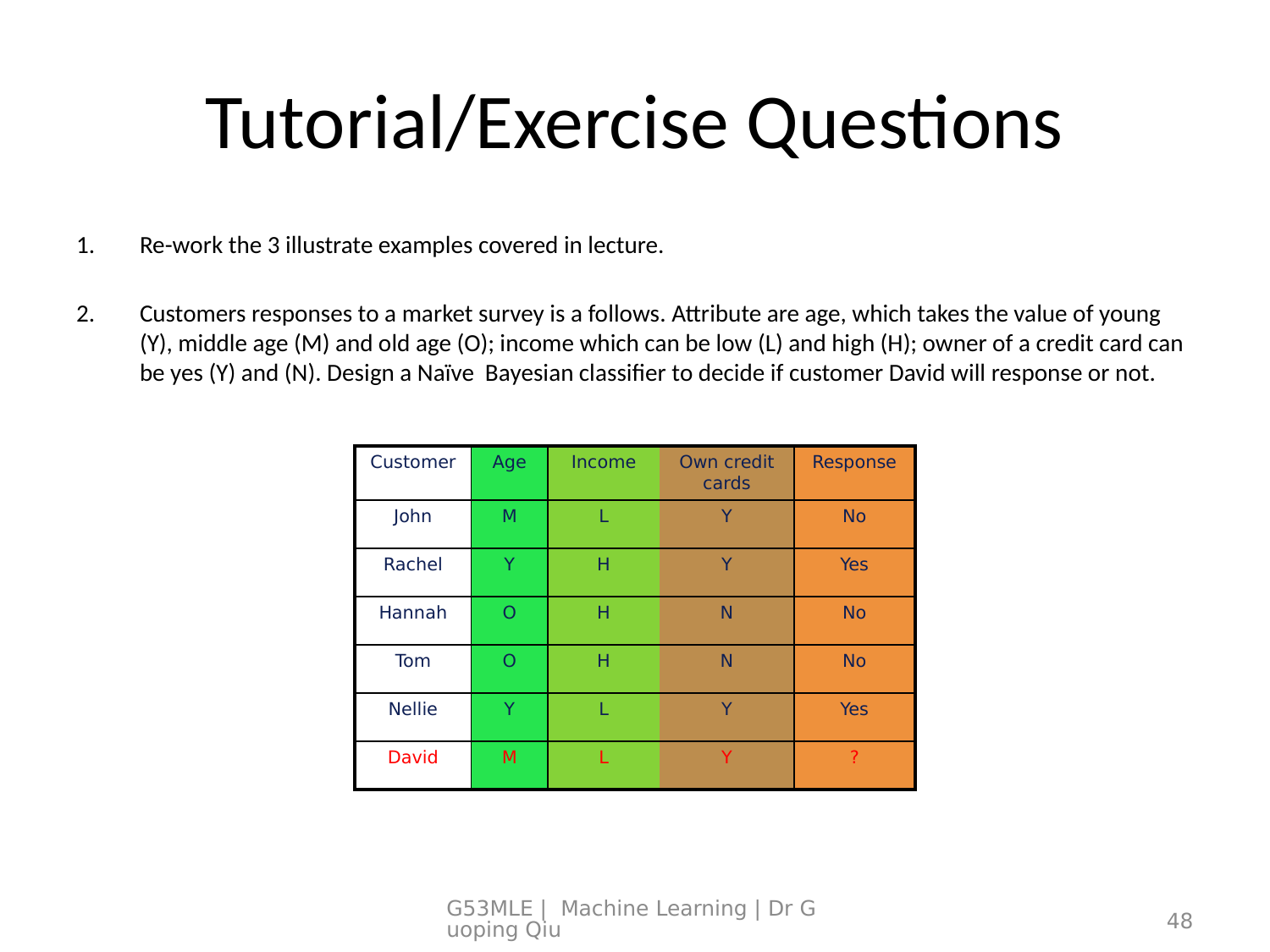

# Tutorial/Exercise Questions
Re-work the 3 illustrate examples covered in lecture.

Customers responses to a market survey is a follows. Attribute are age, which takes the value of young (Y), middle age (M) and old age (O); income which can be low (L) and high (H); owner of a credit card can be yes (Y) and (N). Design a Naïve  Bayesian classifier to decide if customer David will response or not.
| Customer | Age | Income | Own credit cards | Response |
| --- | --- | --- | --- | --- |
| John | M | L | Y | No |
| Rachel | Y | H | Y | Yes |
| Hannah | O | H | N | No |
| Tom | O | H | N | No |
| Nellie | Y | L | Y | Yes |
| David | M | L | Y | ? |

G53MLE |  Machine Learning | Dr Guoping Qiu

48